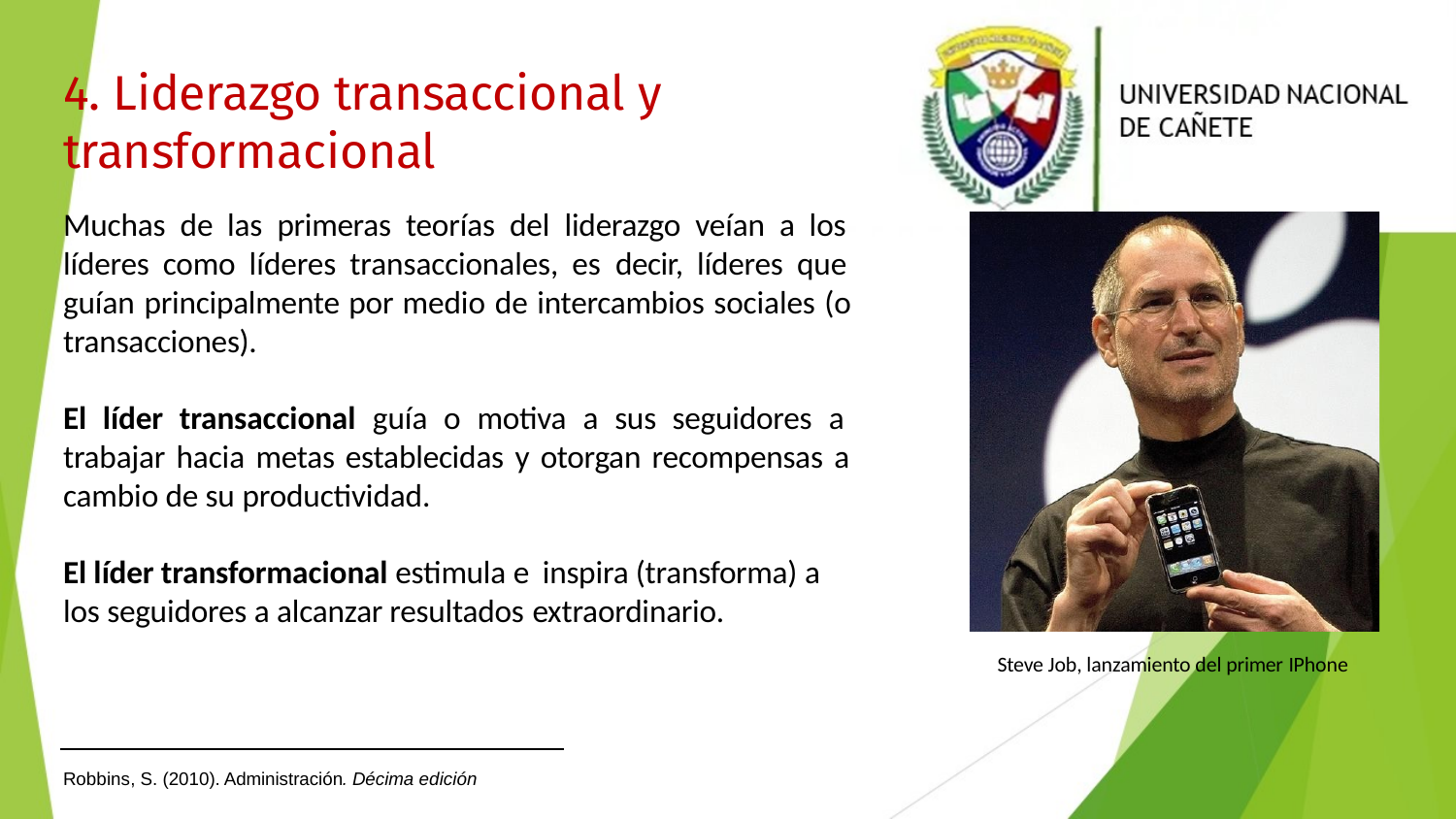

# 4. Liderazgo transaccional y transformacional
Muchas de las primeras teorías del liderazgo veían a los  líderes como líderes transaccionales, es decir, líderes que  guían principalmente por medio de intercambios sociales (o  transacciones).

El líder transaccional guía o motiva a sus seguidores a  trabajar hacia metas establecidas y otorgan recompensas a  cambio de su productividad.

El líder transformacional estimula e inspira (transforma) a
los seguidores a alcanzar resultados extraordinario.

Steve Job, lanzamiento del primer IPhone

Robbins, S. (2010). Administración. Décima edición